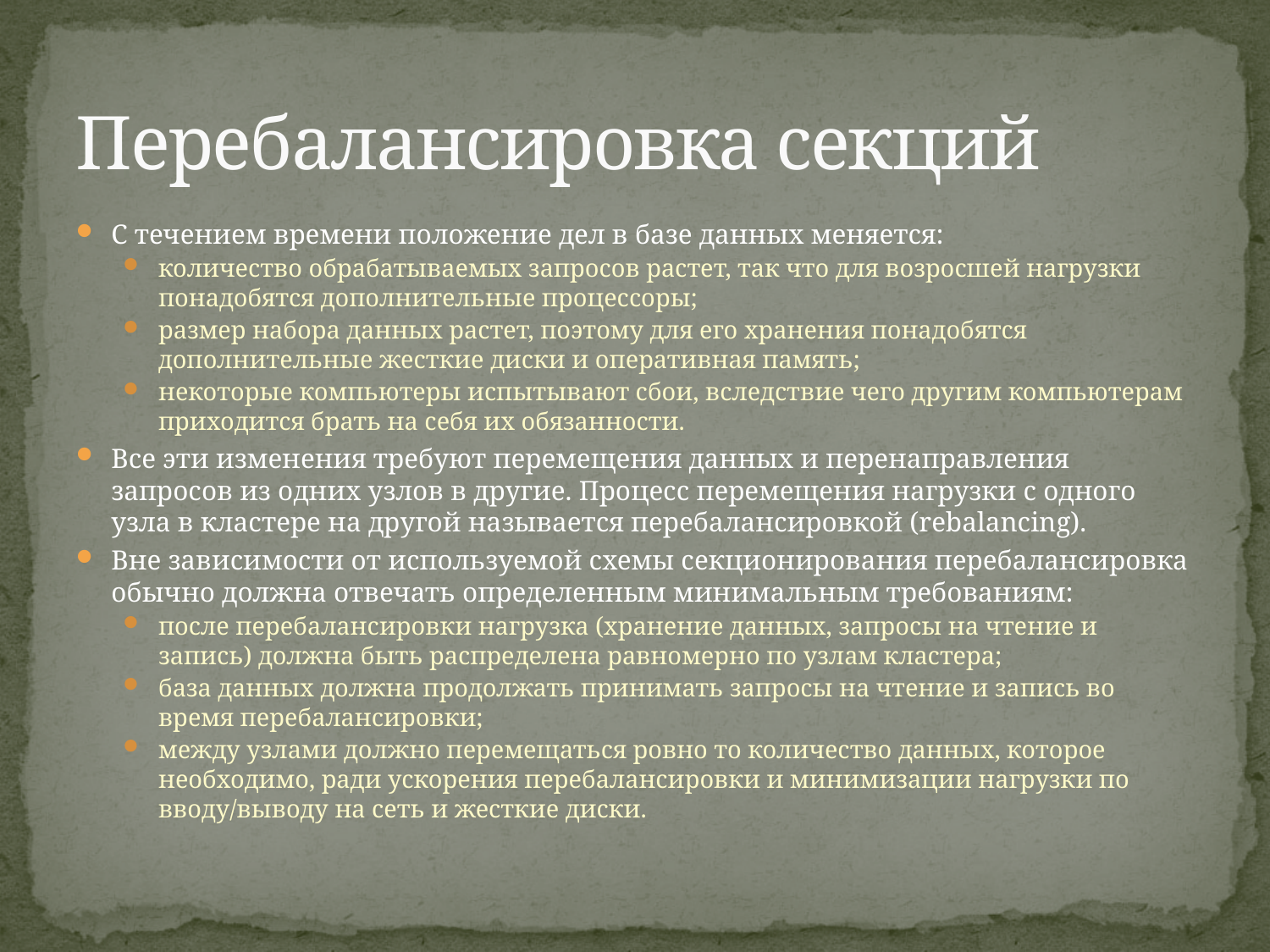

# Перебалансировка секций
С течением времени положение дел в базе данных меняется:
количество обрабатываемых запросов растет, так что для возросшей нагрузки понадобятся дополнительные процессоры;
размер набора данных растет, поэтому для его хранения понадобятся дополнительные жесткие диски и оперативная память;
некоторые компьютеры испытывают сбои, вследствие чего другим компьютерам приходится брать на себя их обязанности.
Все эти изменения требуют перемещения данных и перенаправления запросов из одних узлов в другие. Процесс перемещения нагрузки с одного узла в кластере на другой называется перебалансировкой (rebalancing).
Вне зависимости от используемой схемы секционирования перебалансировка обычно должна отвечать определенным минимальным требованиям:
после перебалансировки нагрузка (хранение данных, запросы на чтение и запись) должна быть распределена равномерно по узлам кластера;
база данных должна продолжать принимать запросы на чтение и запись во время перебалансировки;
между узлами должно перемещаться ровно то количество данных, которое необходимо, ради ускорения перебалансировки и минимизации нагрузки по вводу/выводу на сеть и жесткие диски.